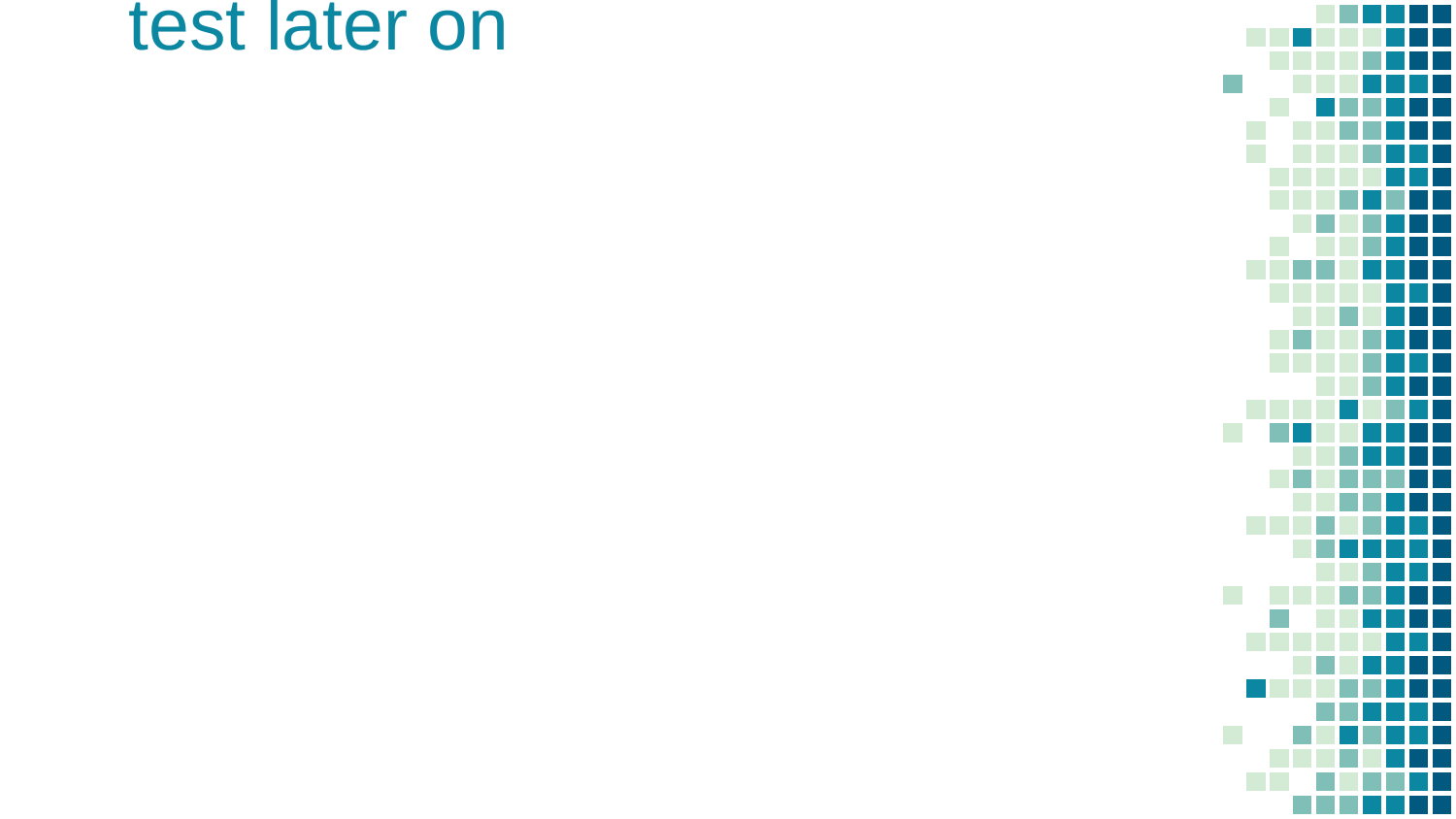

# 4. What about this code makes it easy to test?
   1. It's simple code
   2. Methods small
   3. Set up effort is low
   4. Everything is accessible - public
   5. Number of parameters
   6. Simple return value
   7. No side effects
   8. No external dependencies (databases, files, servers)
   9. Output is stable (no times, dates, random numbers)
   10. Easy to see the results
   11. Can run it on our development machine
   12. Code runs quickly
   13. Small inputs and outputs
   14. Small blocks of code
   15. Didn't need to know the right answer
5. How is this different than work?
6. Functional Code: Definition
7. Poke Test / Characterisation Test
   1. Benefits of a test:
      1. Spec
      2. Feedback
      3. Regression
      4. Granularity
8. Next steps:
   1. Not to make your code look like this
   2. How to do what we just did, easier and better
   3. We will come back to making your code this easy to test later on